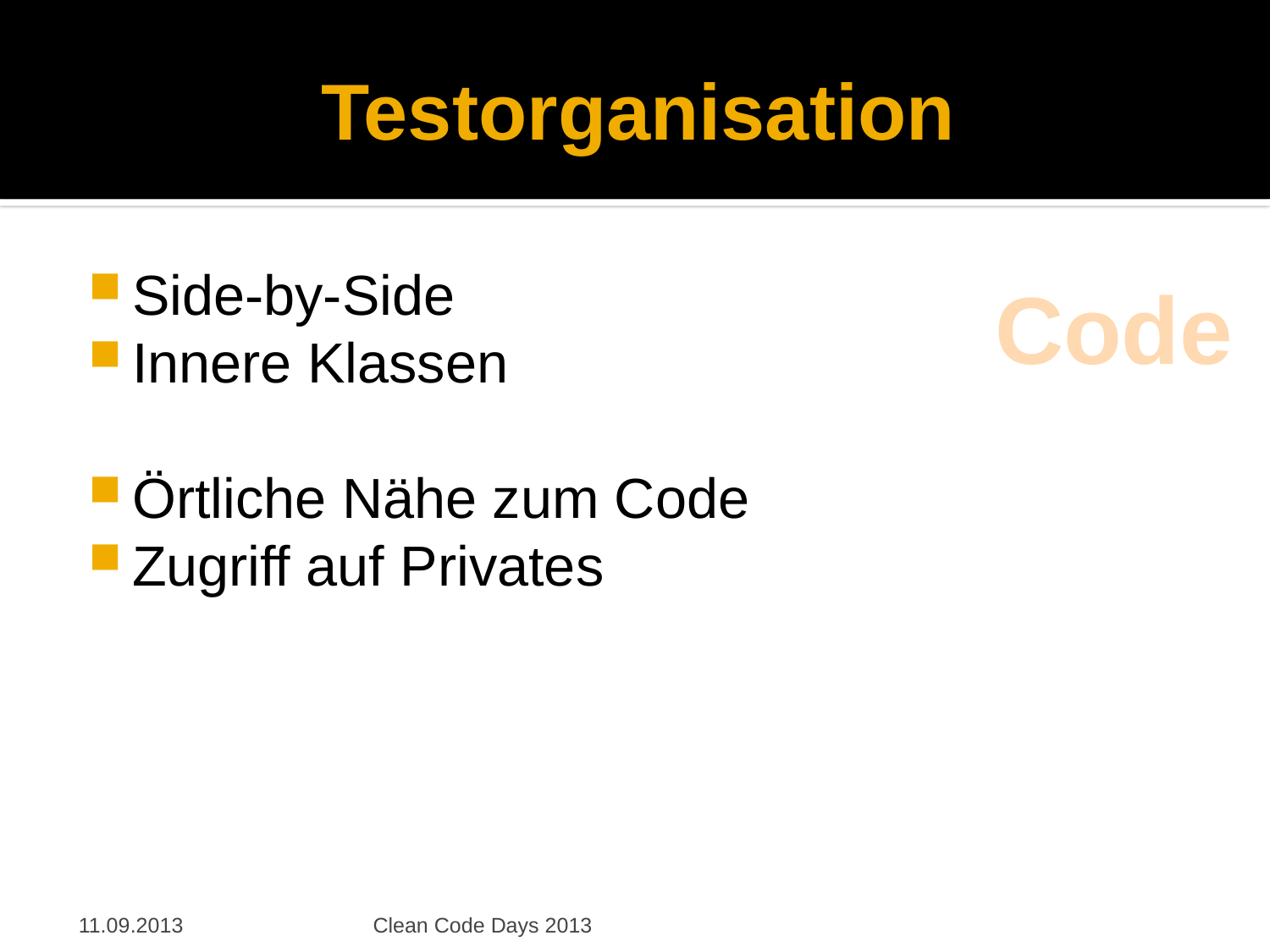

# Testorganisation
Side-by-Side
Innere Klassen

Örtliche Nähe zum Code
Zugriff auf Privates
Code
11.09.2013
Clean Code Days 2013